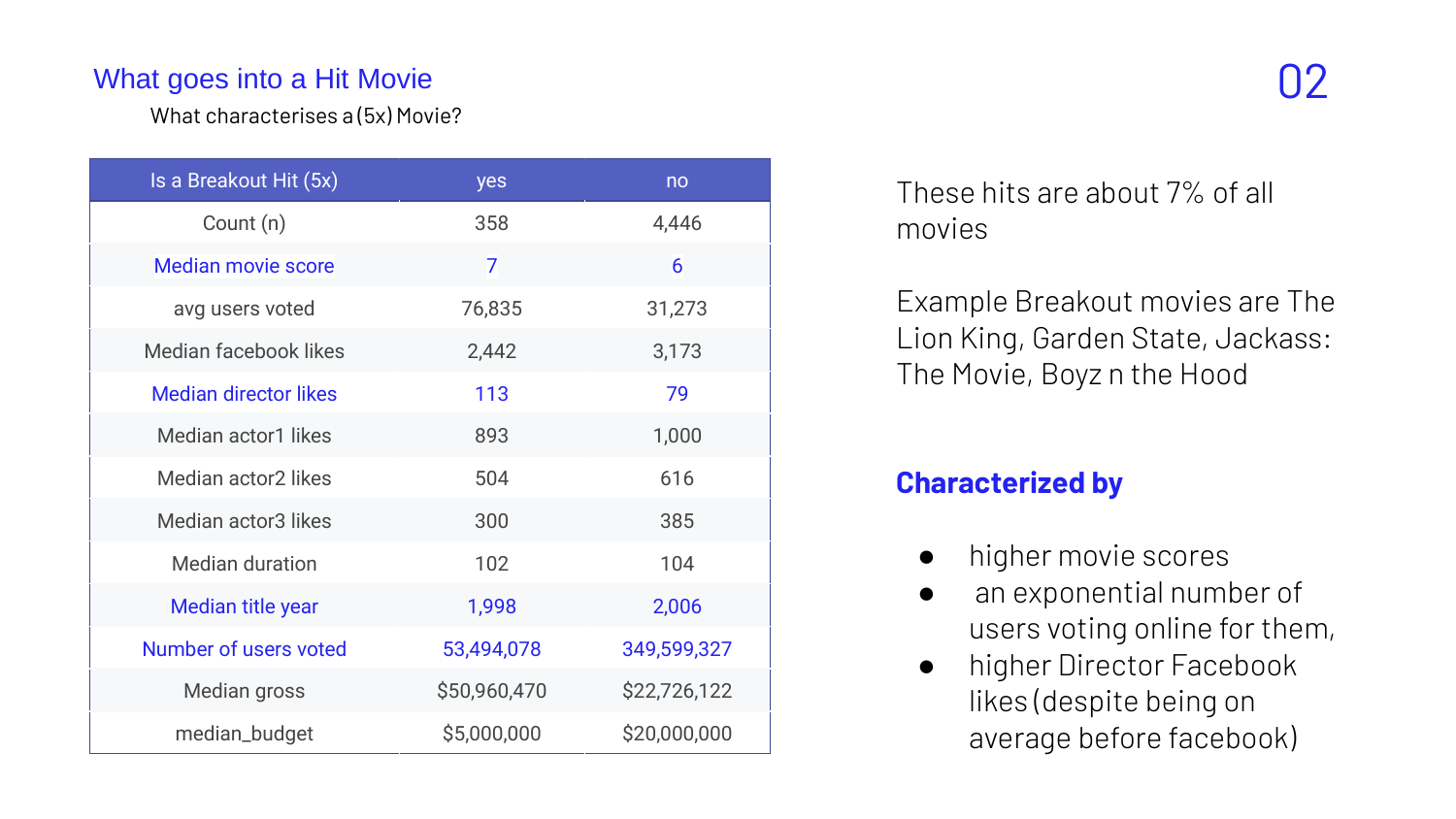

02
What goes into a Hit Movie
What characterises a (5x) Movie?

| Is a Breakout Hit (5x) | yes | no |
| --- | --- | --- |
| Count (n) | 358 | 4,446 |
| Median movie score | 7 | 6 |
| avg users voted | 76,835 | 31,273 |
| Median facebook likes | 2,442 | 3,173 |
| Median director likes | 113 | 79 |
| Median actor1 likes | 893 | 1,000 |
| Median actor2 likes | 504 | 616 |
| Median actor3 likes | 300 | 385 |
| Median duration | 102 | 104 |
| Median title year | 1,998 | 2,006 |
| Number of users voted | 53,494,078 | 349,599,327 |
| Median gross | $50,960,470 | $22,726,122 |
| median\_budget | $5,000,000 | $20,000,000 |
These hits are about 7% of all movies

Example Breakout movies are The Lion King, Garden State, Jackass: The Movie, Boyz n the Hood

Characterized by

higher movie scores
 an exponential number of users voting online for them,
higher Director Facebook likes (despite being on average before facebook)